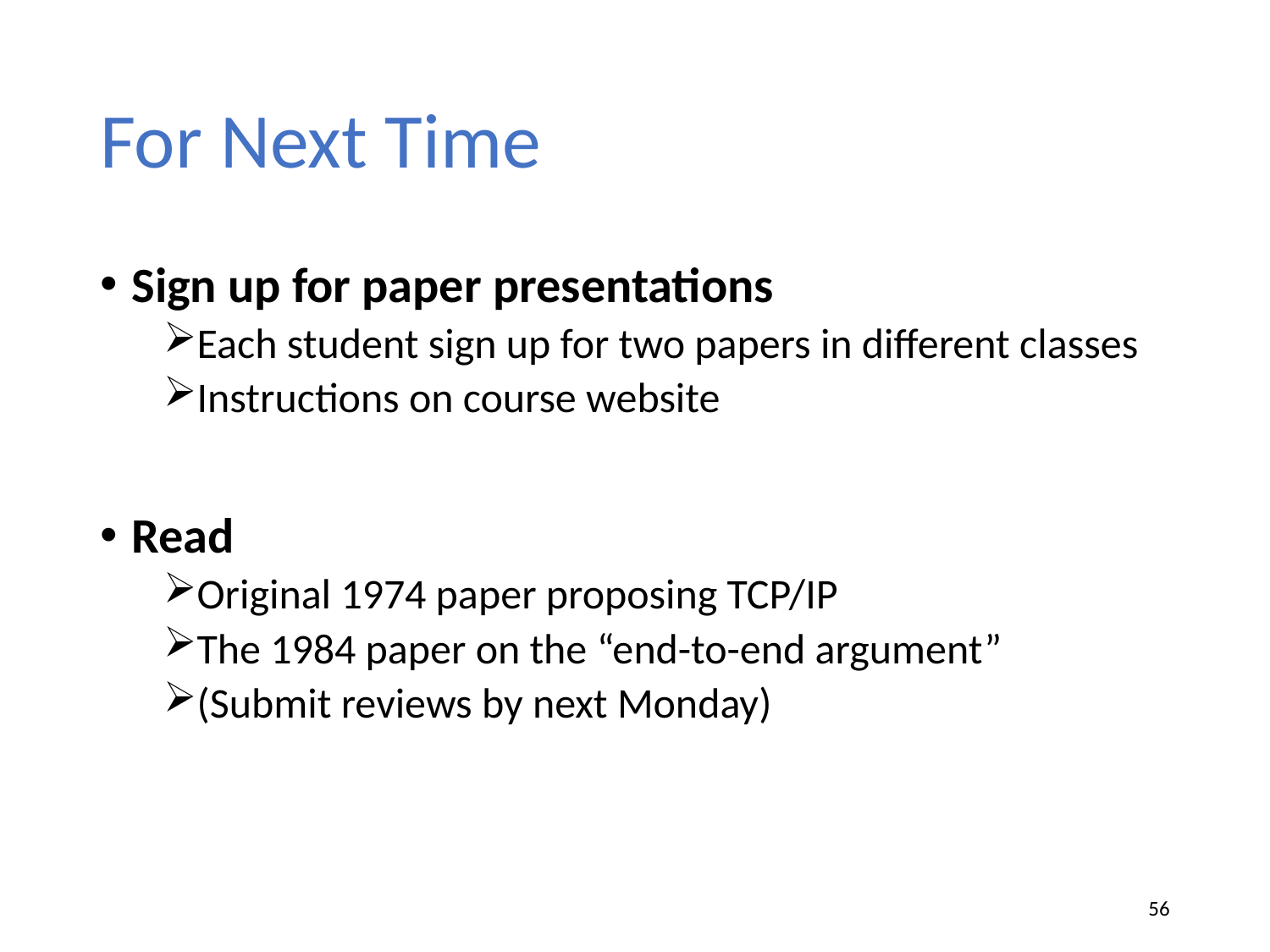

# For Next Time
Sign up for paper presentations
Each student sign up for two papers in different classes
Instructions on course website

Read
Original 1974 paper proposing TCP/IP
The 1984 paper on the “end-to-end argument”
(Submit reviews by next Monday)
56